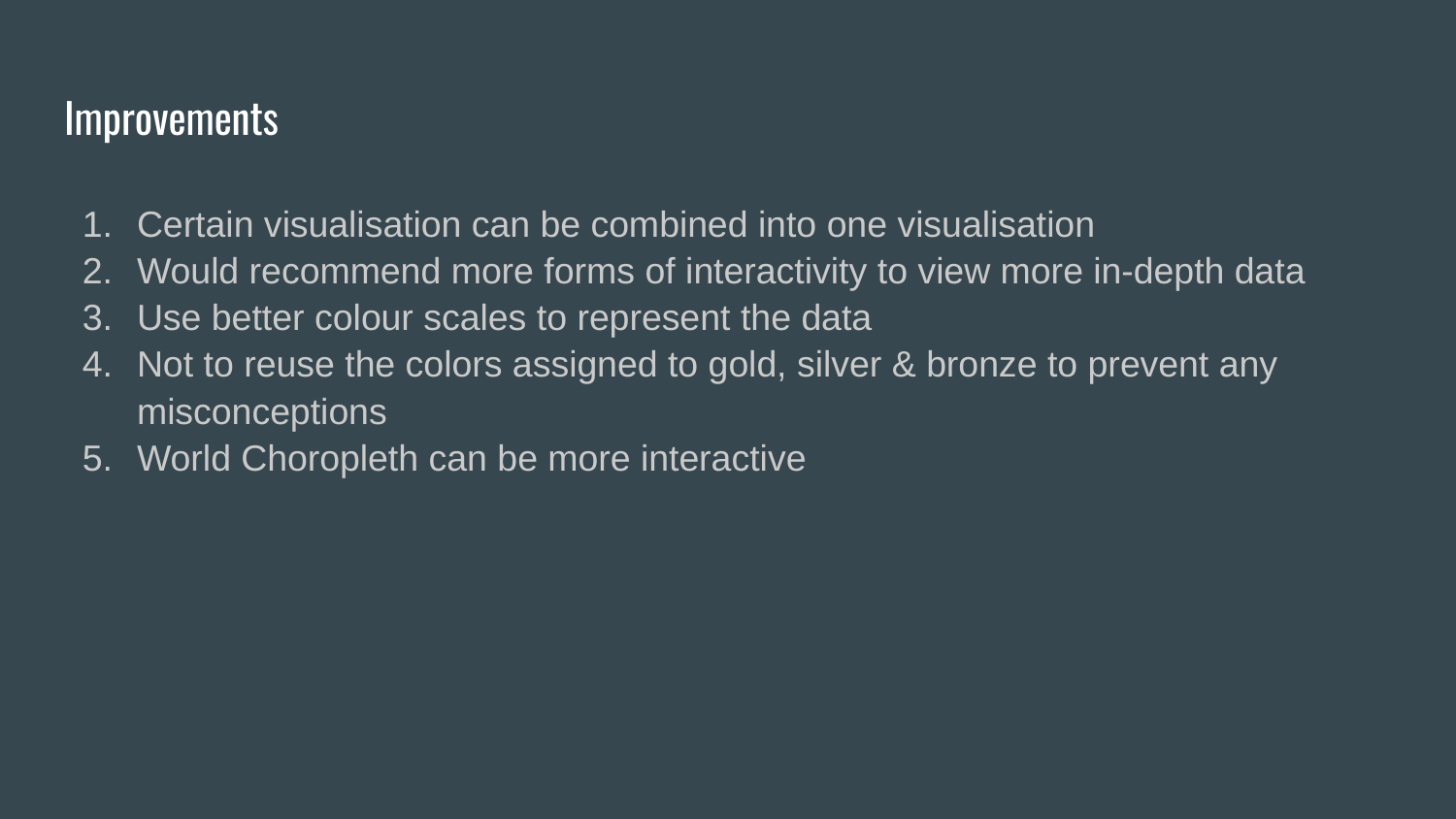

# Improvements
Certain visualisation can be combined into one visualisation
Would recommend more forms of interactivity to view more in-depth data
Use better colour scales to represent the data
Not to reuse the colors assigned to gold, silver & bronze to prevent any misconceptions
World Choropleth can be more interactive